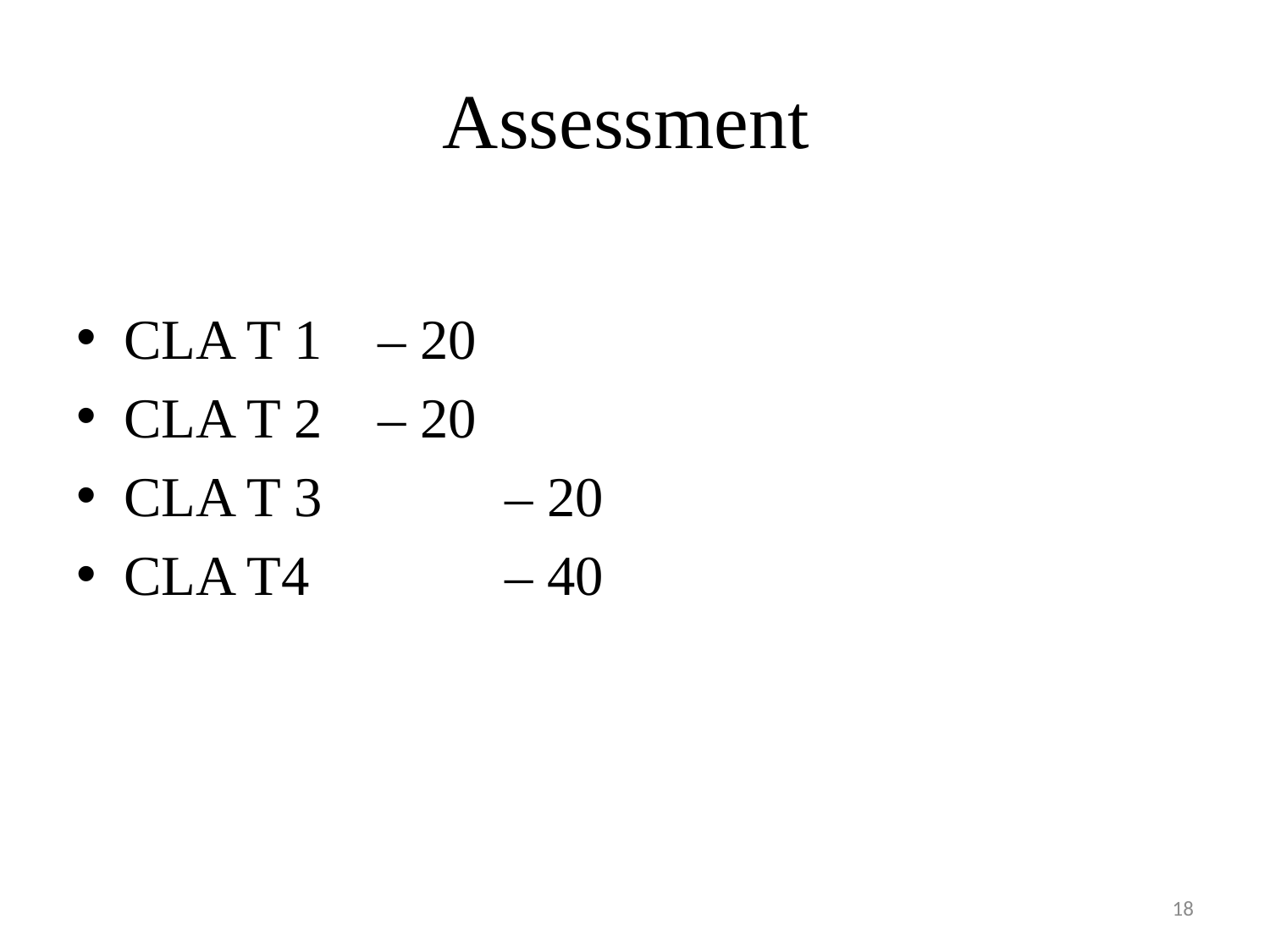

# Assessment
CLA T 1 	– 20
CLA T 2 	– 20
CLA T 3		– 20
CLA T4 		– 40
18